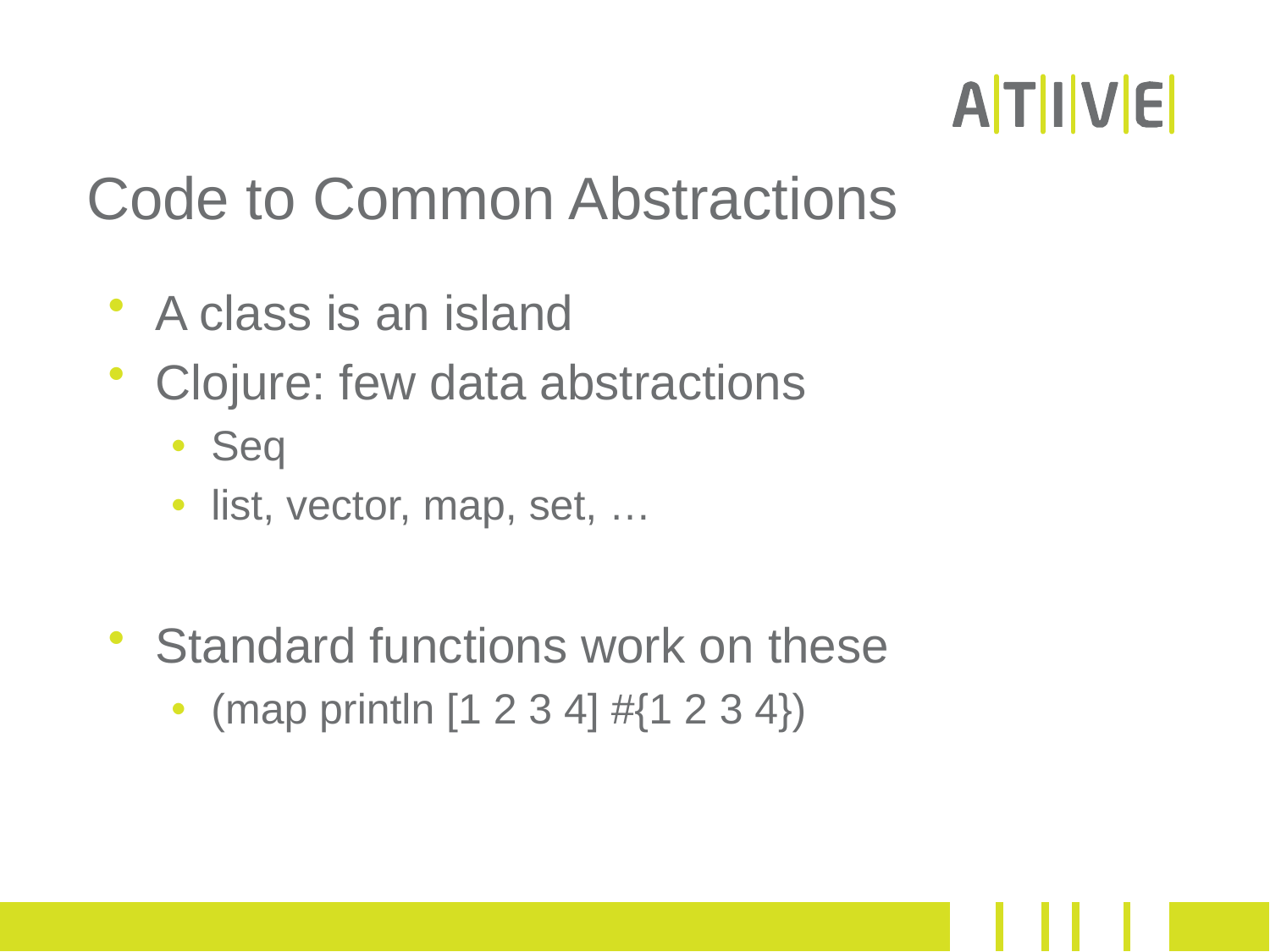

# Code to Common Abstractions
A class is an island
Clojure: few data abstractions
Seq
list, vector, map, set, …

Standard functions work on these
(map println [1 2 3 4] #{1 2 3 4})